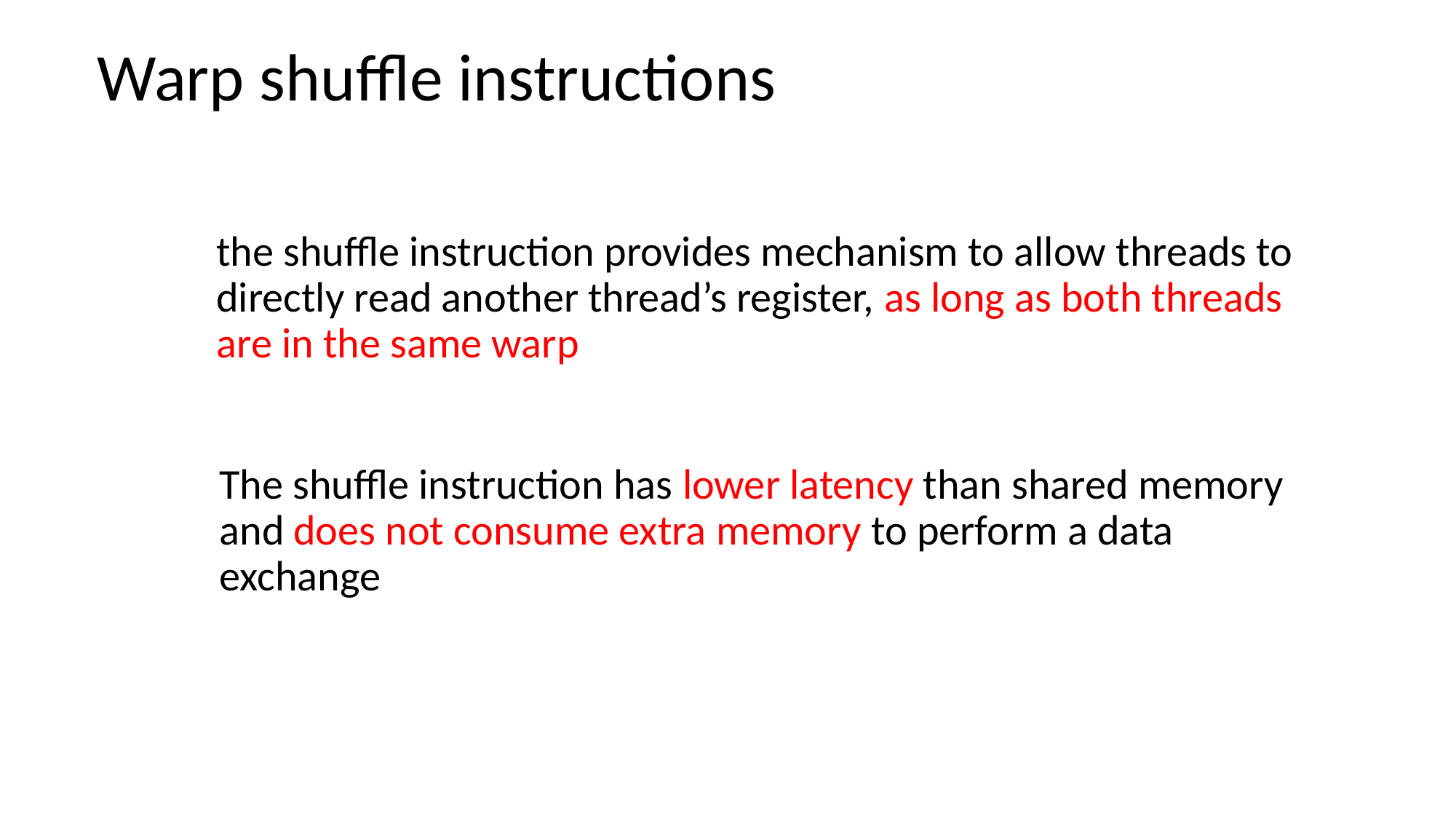

# Warp shuffle instructions
the shuffle instruction provides mechanism to allow threads to directly read another thread’s register, as long as both threads are in the same warp

The shuffle instruction has lower latency than shared memory and does not consume extra memory to perform a data exchange